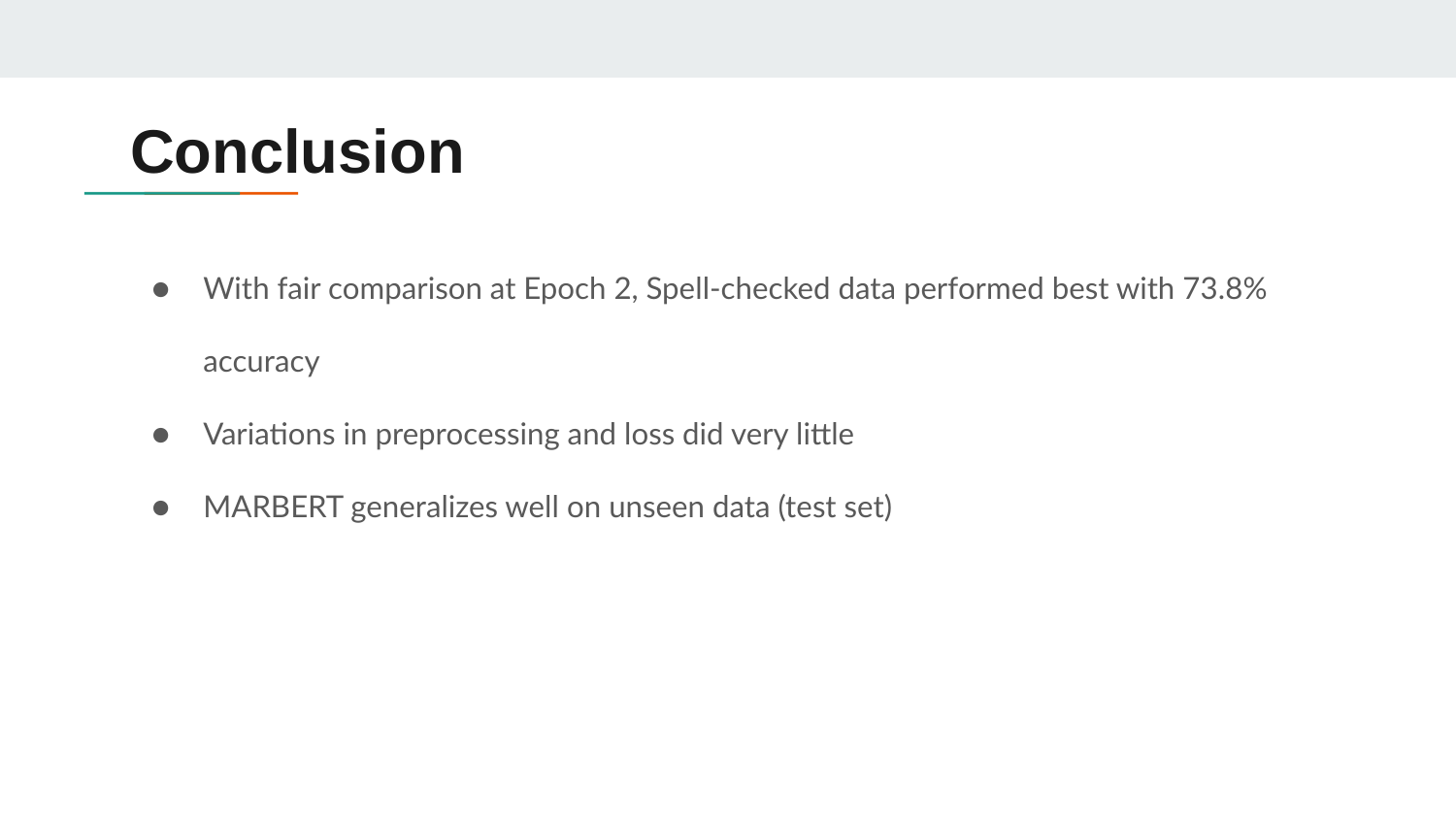

# Conclusion
With fair comparison at Epoch 2, Spell-checked data performed best with 73.8% accuracy
Variations in preprocessing and loss did very little
MARBERT generalizes well on unseen data (test set)